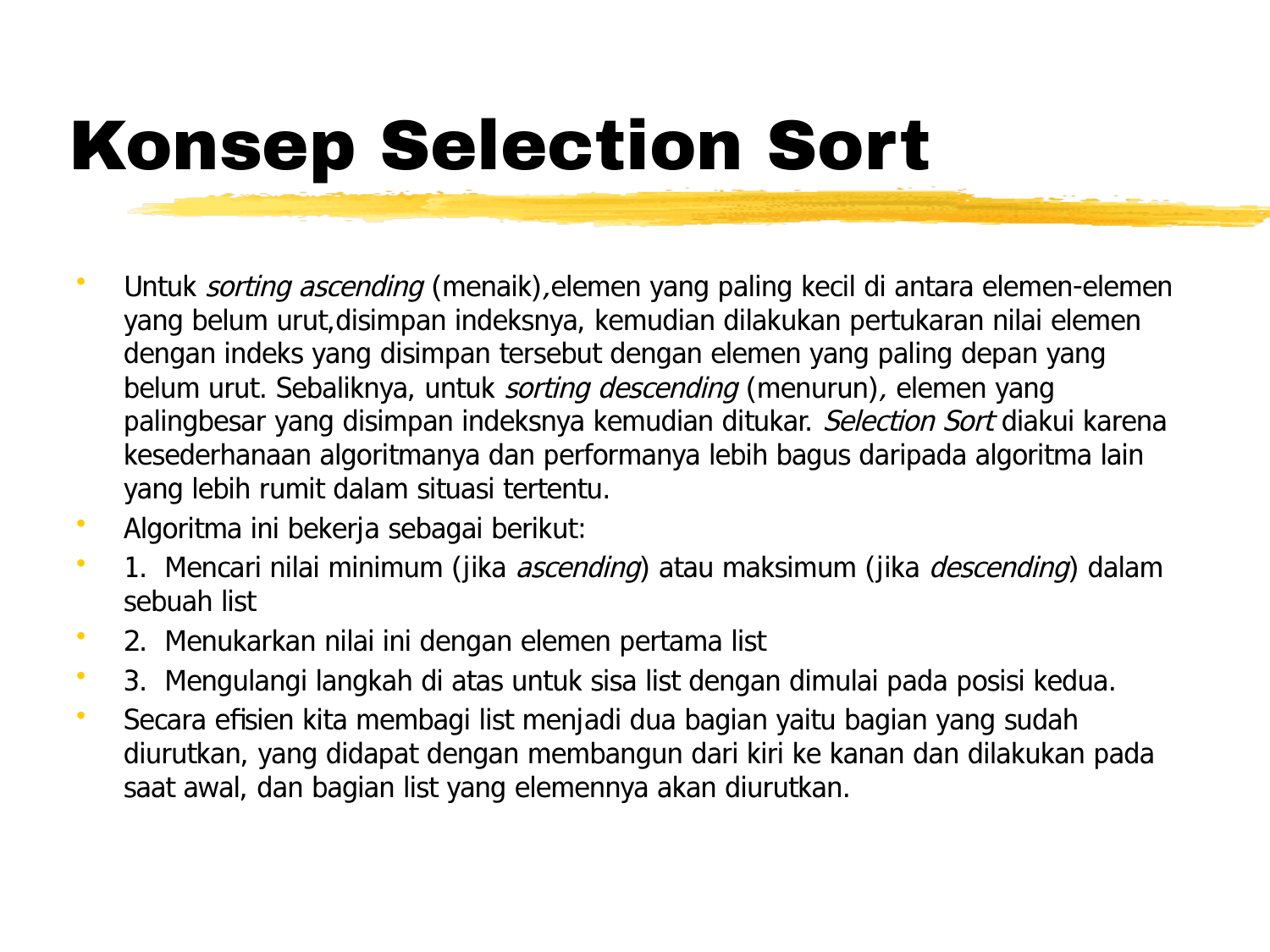

# Konsep Selection Sort
Untuk sorting ascending (menaik),elemen yang paling kecil di antara elemen-elemen yang belum urut,disimpan indeksnya, kemudian dilakukan pertukaran nilai elemen dengan indeks yang disimpan tersebut dengan elemen yang paling depan yang belum urut. Sebaliknya, untuk sorting descending (menurun), elemen yang palingbesar yang disimpan indeksnya kemudian ditukar. Selection Sort diakui karena kesederhanaan algoritmanya dan performanya lebih bagus daripada algoritma lain yang lebih rumit dalam situasi tertentu.
Algoritma ini bekerja sebagai berikut:
1.  Mencari nilai minimum (jika ascending) atau maksimum (jika descending) dalam sebuah list
2.  Menukarkan nilai ini dengan elemen pertama list
3.  Mengulangi langkah di atas untuk sisa list dengan dimulai pada posisi kedua.
Secara efisien kita membagi list menjadi dua bagian yaitu bagian yang sudah diurutkan, yang didapat dengan membangun dari kiri ke kanan dan dilakukan pada saat awal, dan bagian list yang elemennya akan diurutkan.